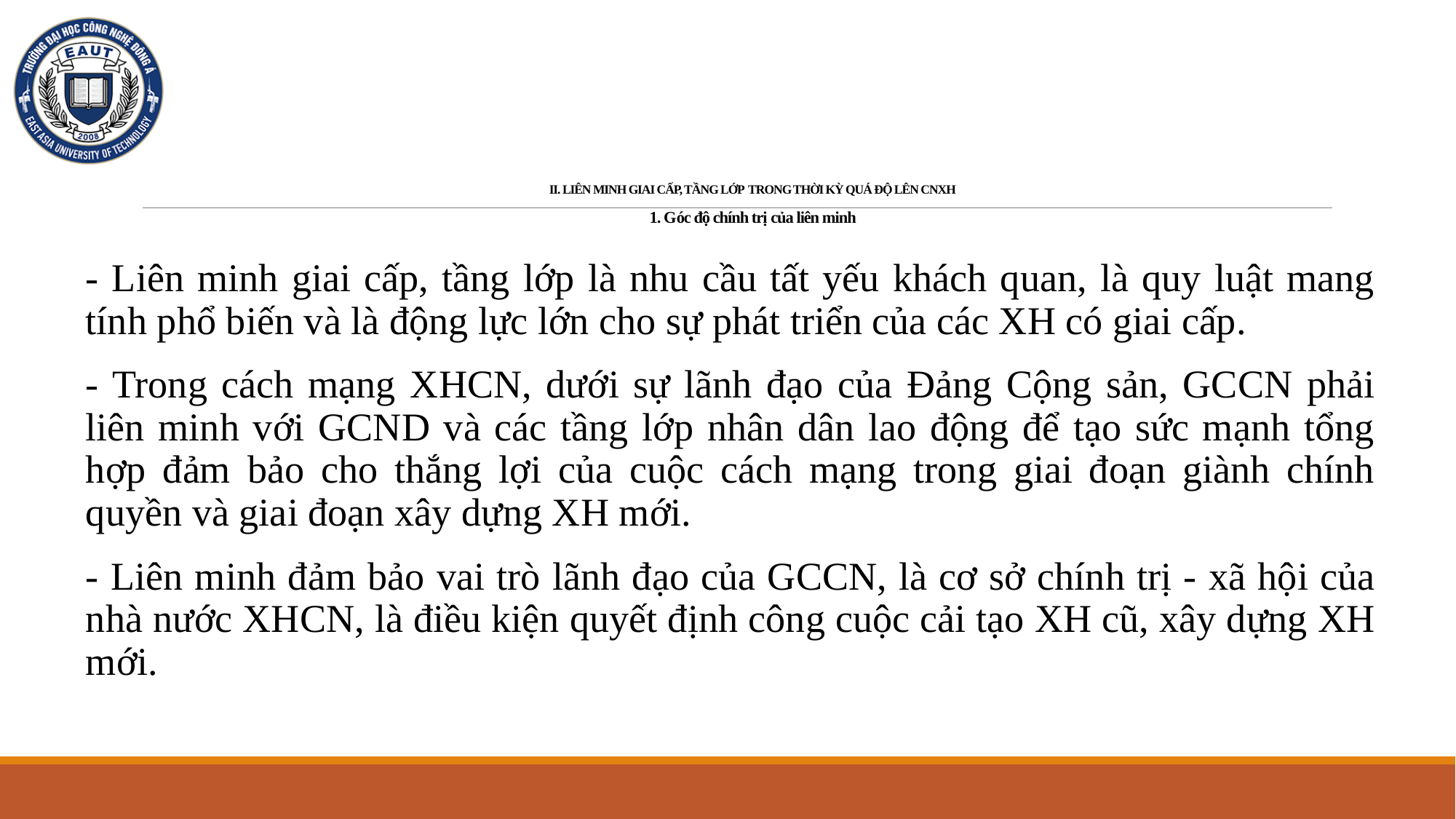

# II. LIÊN MINH GIAI CẤP, TẦNG LỚP  TRONG THỜI KỲ QUÁ ĐỘ LÊN CNXH 1. Góc độ chính trị của liên minh
- Liên minh giai cấp, tầng lớp là nhu cầu tất yếu khách quan, là quy luật mang tính phổ biến và là động lực lớn cho sự phát triển của các XH có giai cấp.
- Trong cách mạng XHCN, dưới sự lãnh đạo của Đảng Cộng sản, GCCN phải liên minh với GCND và các tầng lớp nhân dân lao động để tạo sức mạnh tổng hợp đảm bảo cho thắng lợi của cuộc cách mạng trong giai đoạn giành chính quyền và giai đoạn xây dựng XH mới.
- Liên minh đảm bảo vai trò lãnh đạo của GCCN, là cơ sở chính trị - xã hội của nhà nước XHCN, là điều kiện quyết định công cuộc cải tạo XH cũ, xây dựng XH mới.